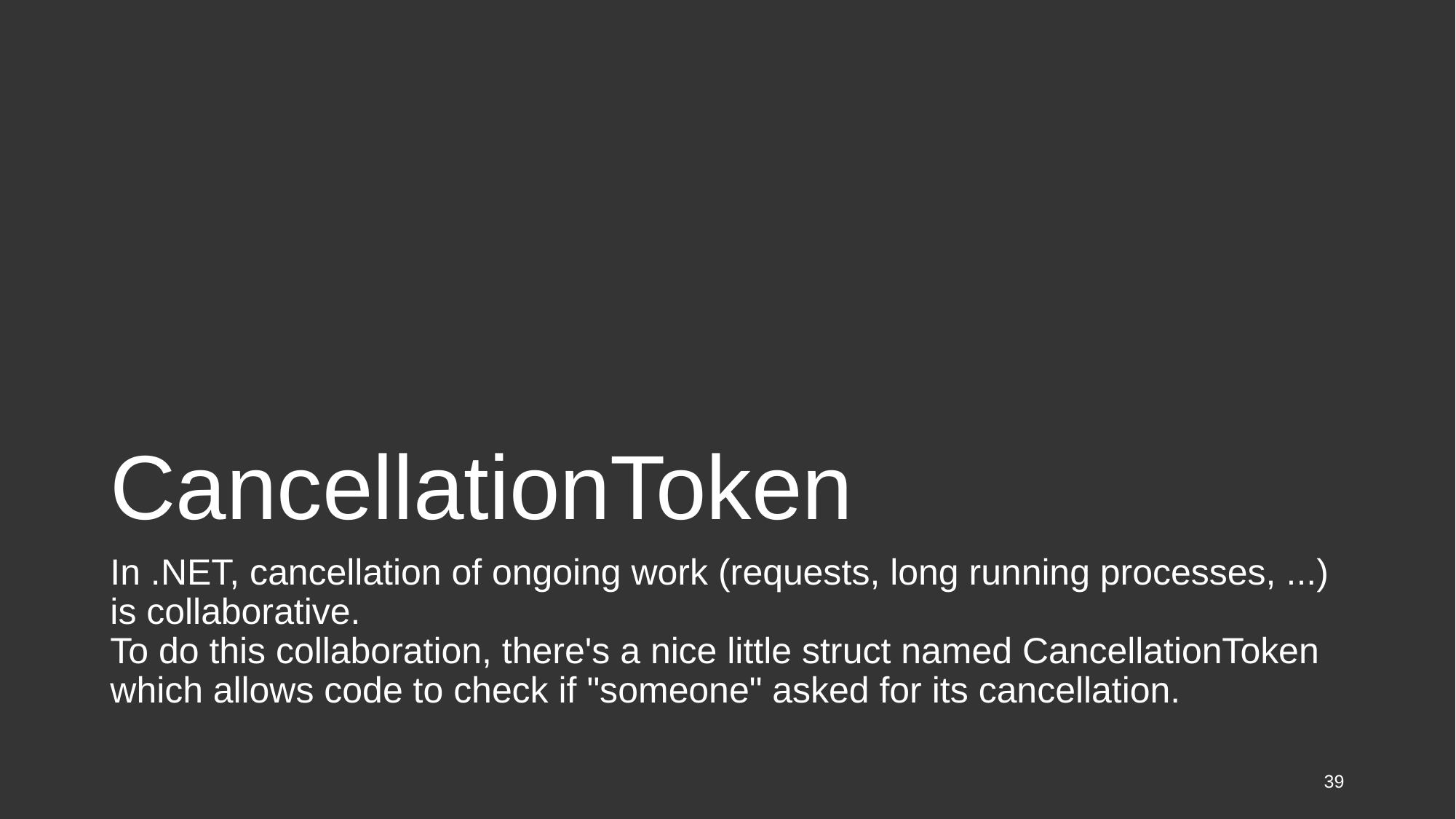

# CancellationToken
In .NET, cancellation of ongoing work (requests, long running processes, ...) is collaborative.
To do this collaboration, there's a nice little struct named CancellationToken which allows code to check if "someone" asked for its cancellation.
39